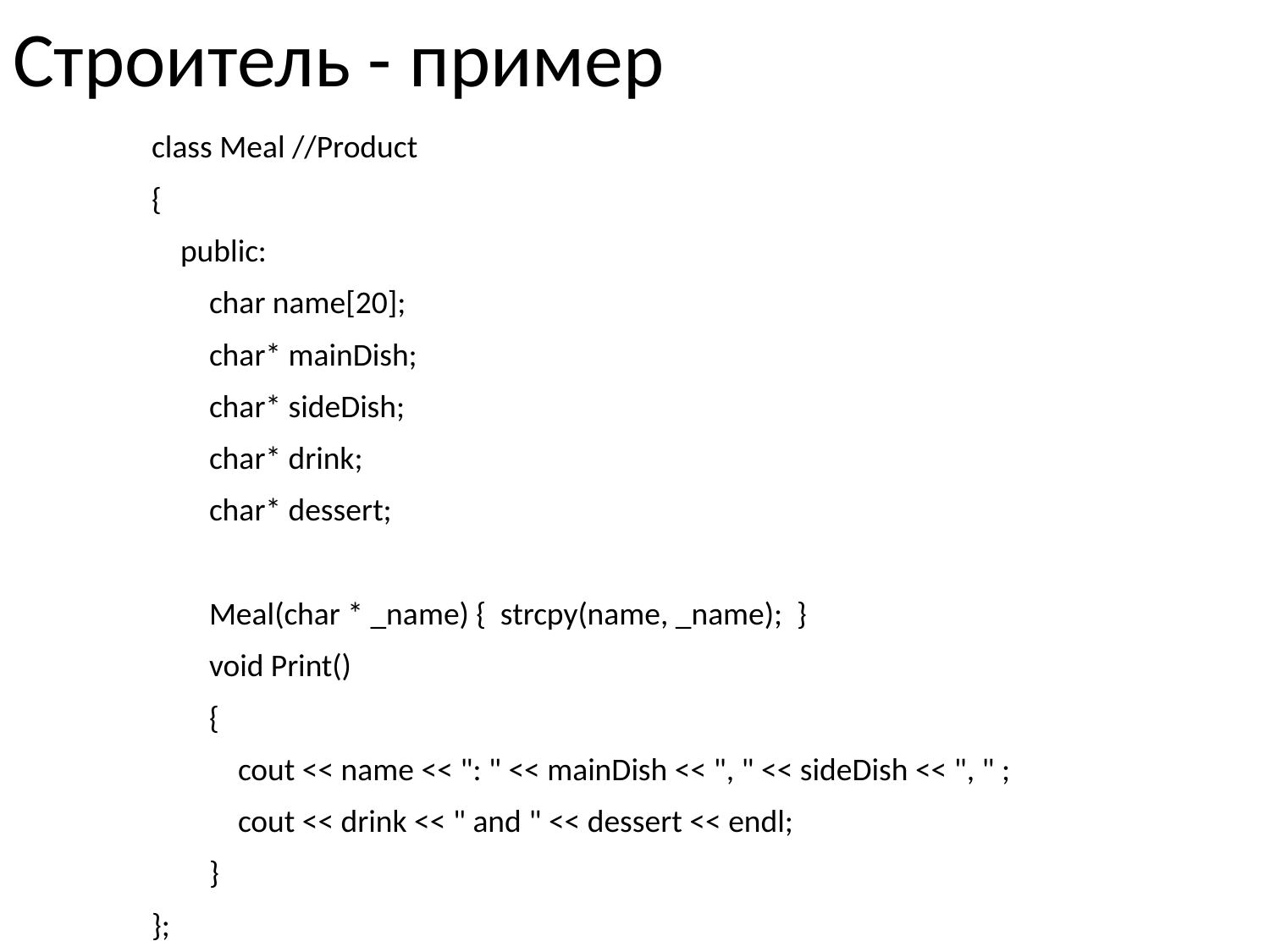

# Строитель - пример
class Meal //Product
{
    public:
        char name[20];
        char* mainDish;
        char* sideDish;
        char* drink;
        char* dessert;

        Meal(char * _name) {  strcpy(name, _name);  }
        void Print()
        {
            cout << name << ": " << mainDish << ", " << sideDish << ", " ;
            cout << drink << " and " << dessert << endl;
        }
};